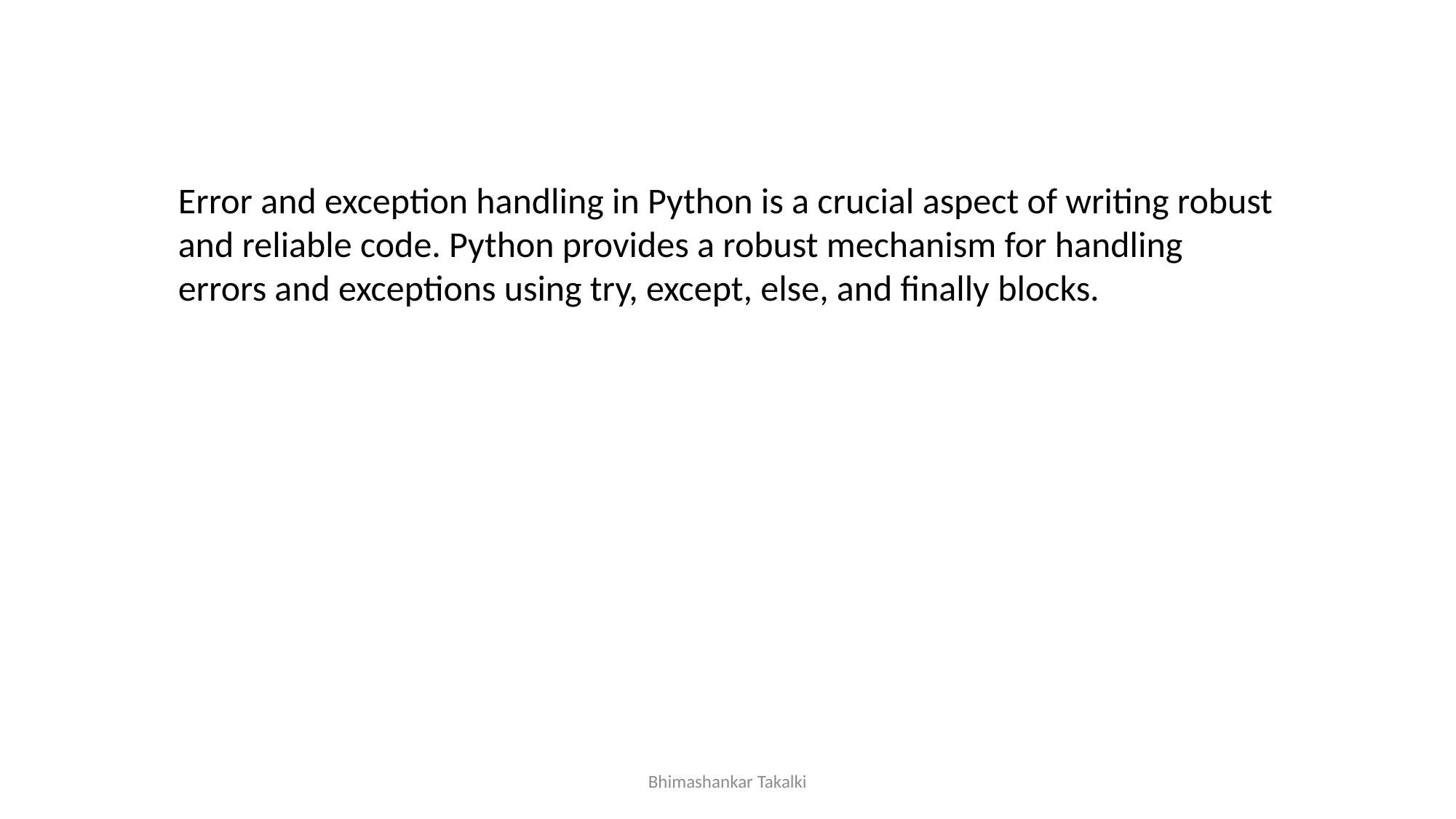

Error and exception handling in Python is a crucial aspect of writing robust and reliable code. Python provides a robust mechanism for handling errors and exceptions using try, except, else, and finally blocks.
Bhimashankar Takalki